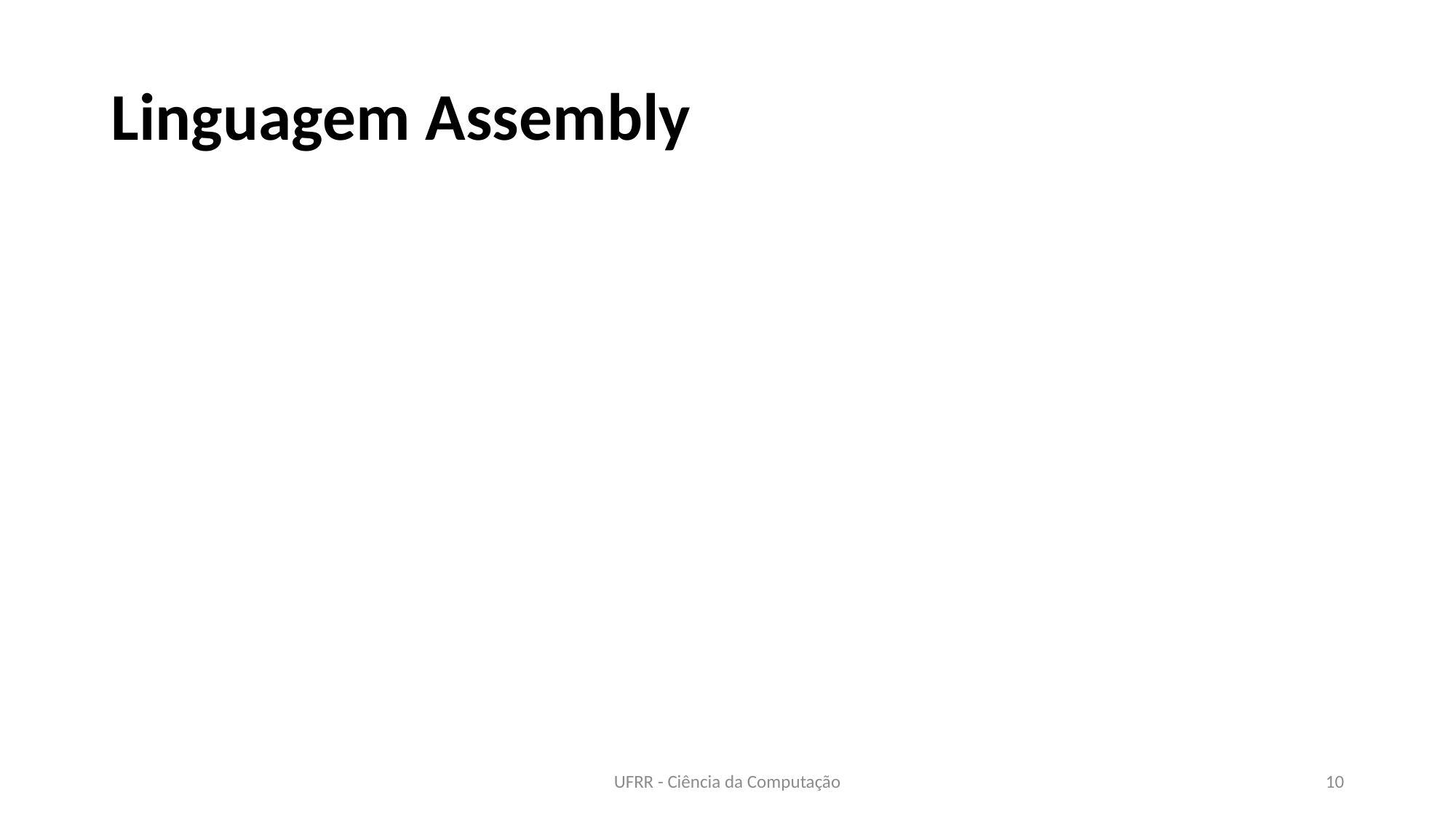

# Linguagem Assembly

UFRR - Ciência da Computação
10